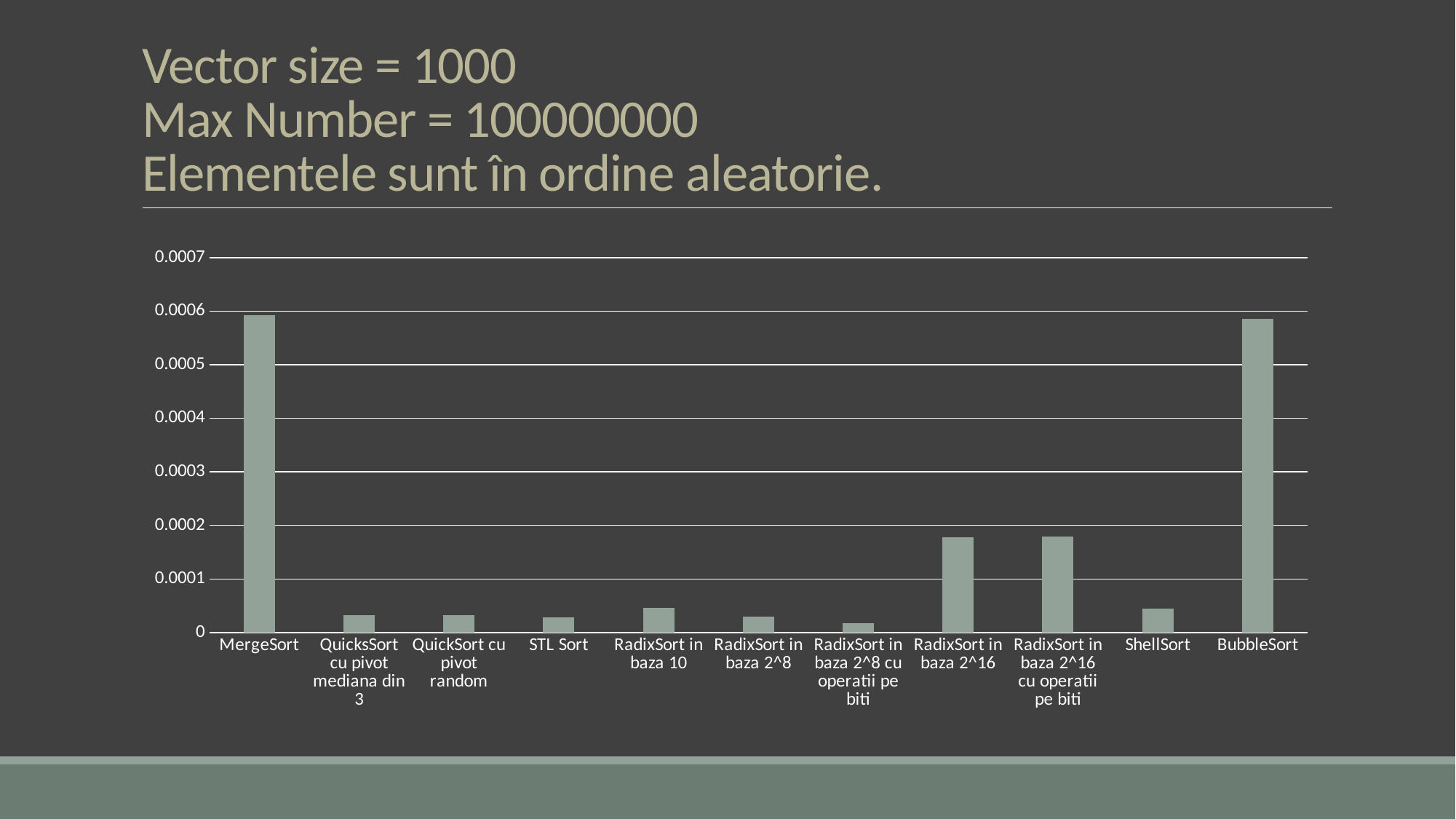

# Vector size = 1000 Max Number = 100000000 Elementele sunt în ordine aleatorie.

### Chart

| Category | Column1 |
|---|---|
| MergeSort | 0.0005929 |
| QuicksSort cu pivot mediana din 3 | 3.27e-05 |
| QuickSort cu pivot random | 3.25e-05 |
| STL Sort | 2.8e-05 |
| RadixSort in baza 10 | 4.66e-05 |
| RadixSort in baza 2^8 | 2.93e-05 |
| RadixSort in baza 2^8 cu operatii pe biti | 1.74e-05 |
| RadixSort in baza 2^16 | 0.0001776 |
| RadixSort in baza 2^16 cu operatii pe biti | 0.0001791 |
| ShellSort | 4.48e-05 |
| BubbleSort | 0.0005864 |